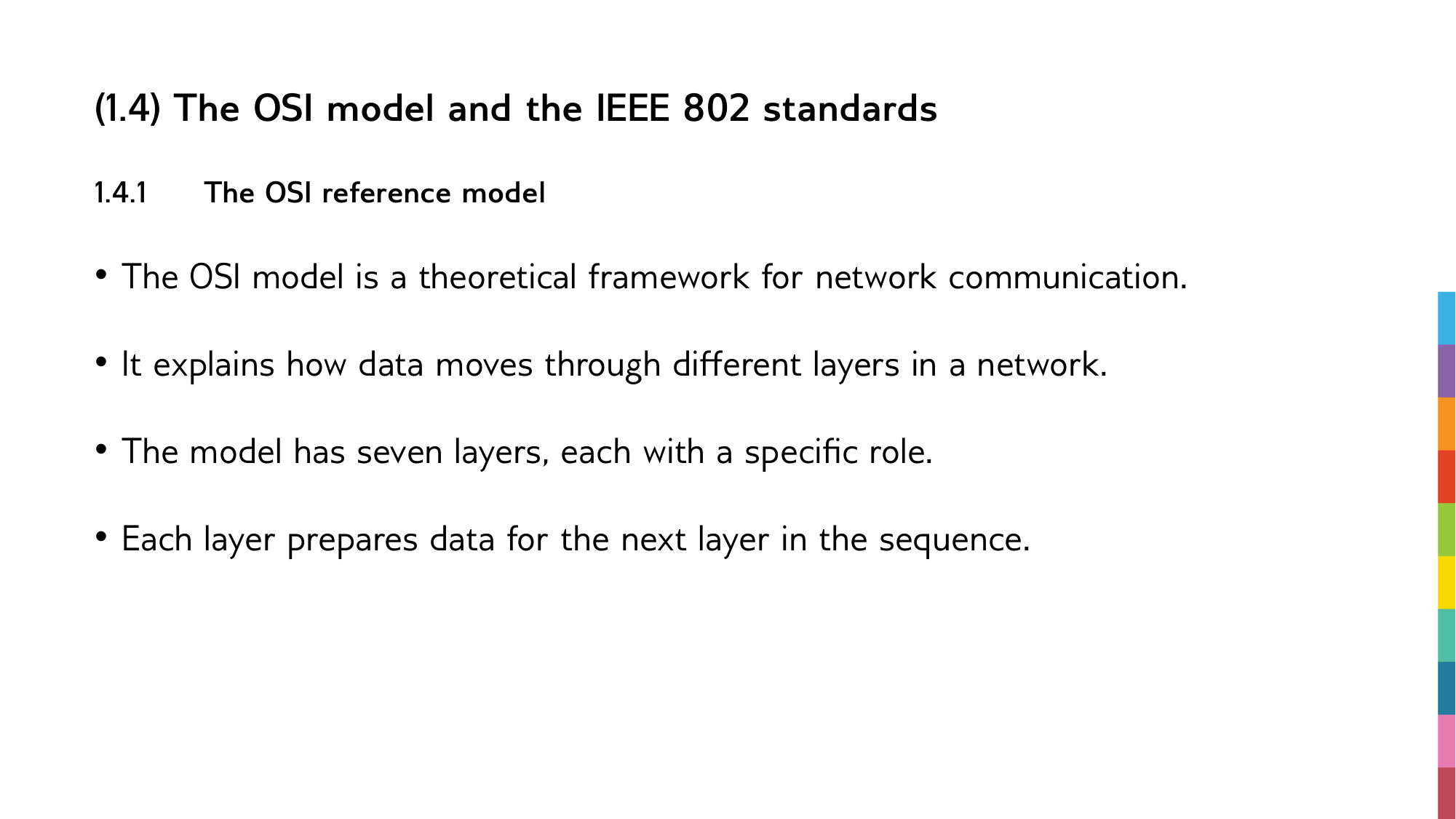

# (1.4) The OSI model and the IEEE 802 standards
1.4.1	The OSI reference model

The OSI model is a theoretical framework for network communication.

It explains how data moves through different layers in a network.

The model has seven layers, each with a specific role.

Each layer prepares data for the next layer in the sequence.